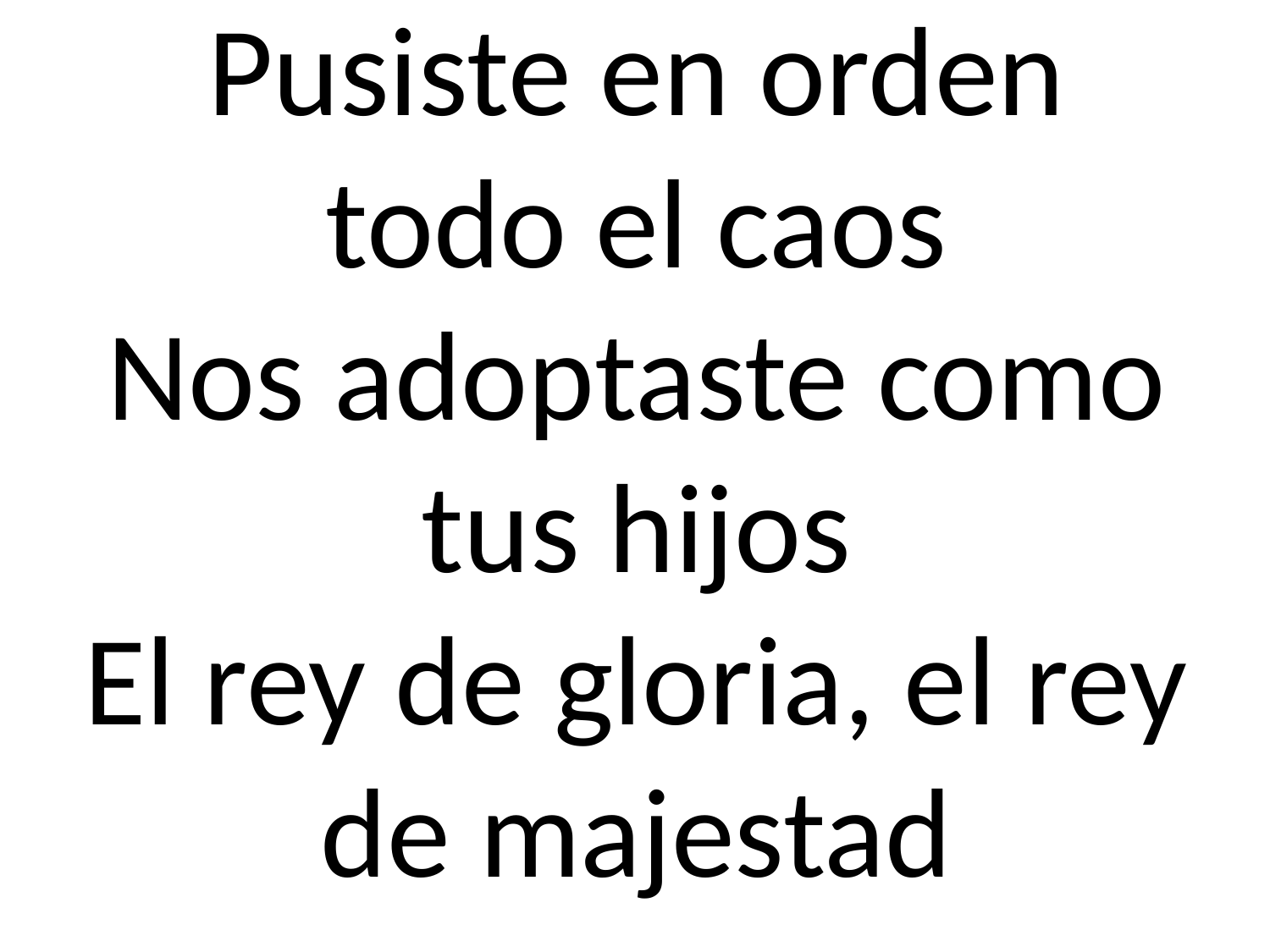

# Pusiste en orden todo el caos Nos adoptaste como tus hijos El rey de gloria, el rey de majestad